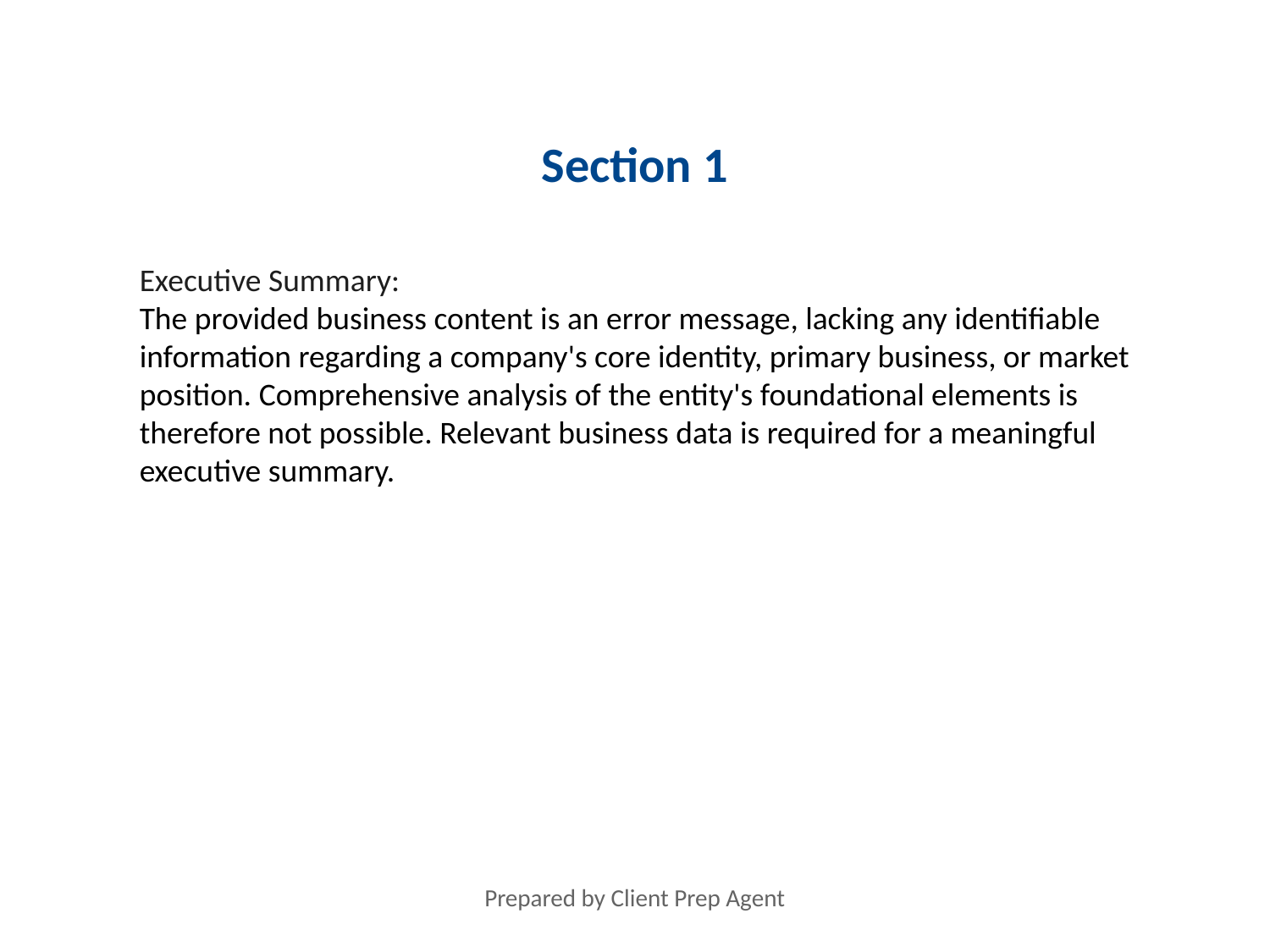

Section 1
Executive Summary:
The provided business content is an error message, lacking any identifiable information regarding a company's core identity, primary business, or market position. Comprehensive analysis of the entity's foundational elements is therefore not possible. Relevant business data is required for a meaningful executive summary.
#

Prepared by Client Prep Agent